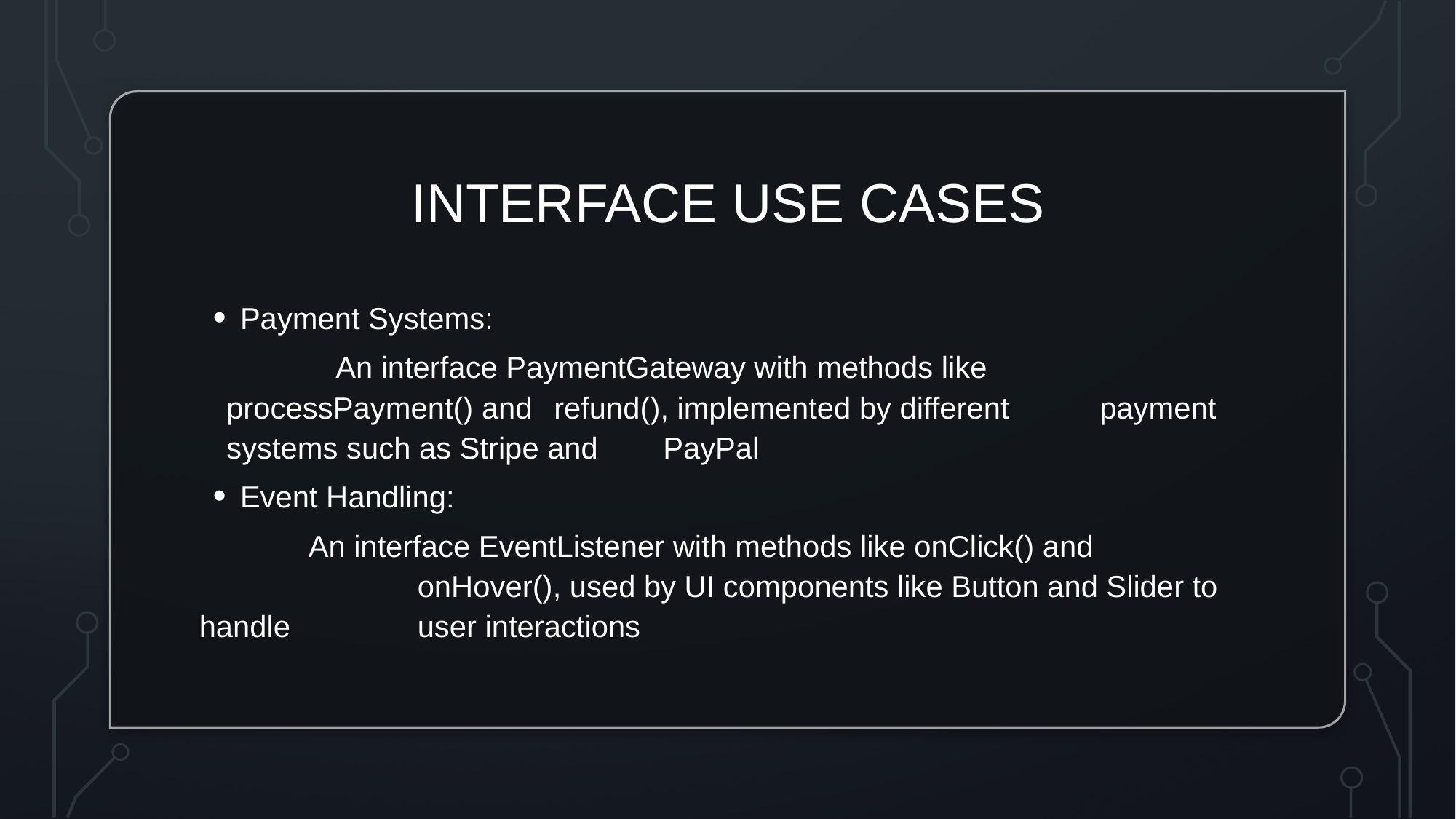

# INTERFACE USE CASES
Payment Systems:
	An interface PaymentGateway with methods like 	processPayment() and 	refund(), implemented by different 	payment systems such as Stripe and 	PayPal
Event Handling:
	An interface EventListener with methods like onClick() and 			onHover(), used by UI components like Button and Slider to handle 		user interactions